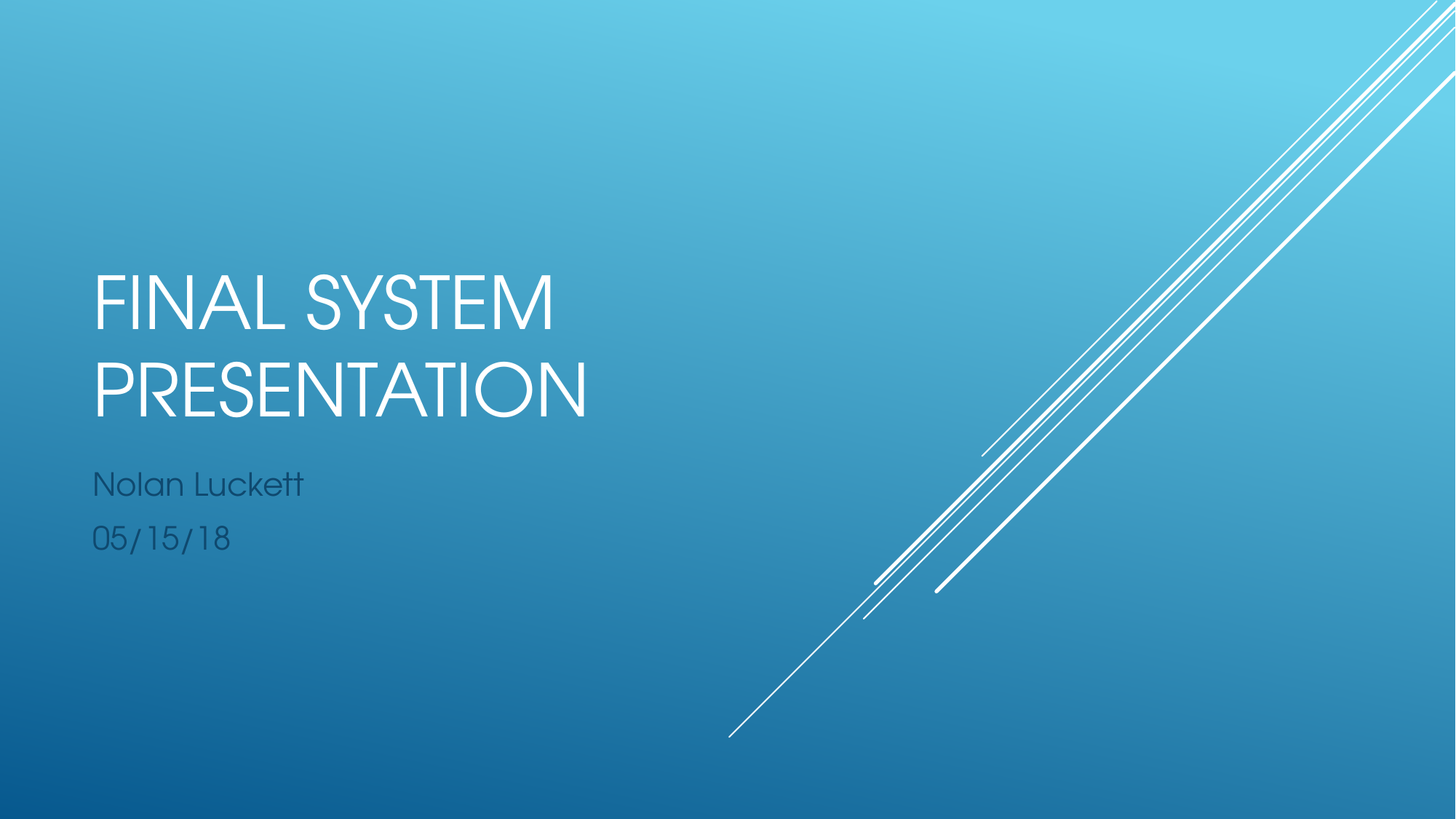

# Final System presentation
Nolan Luckett
05/15/18